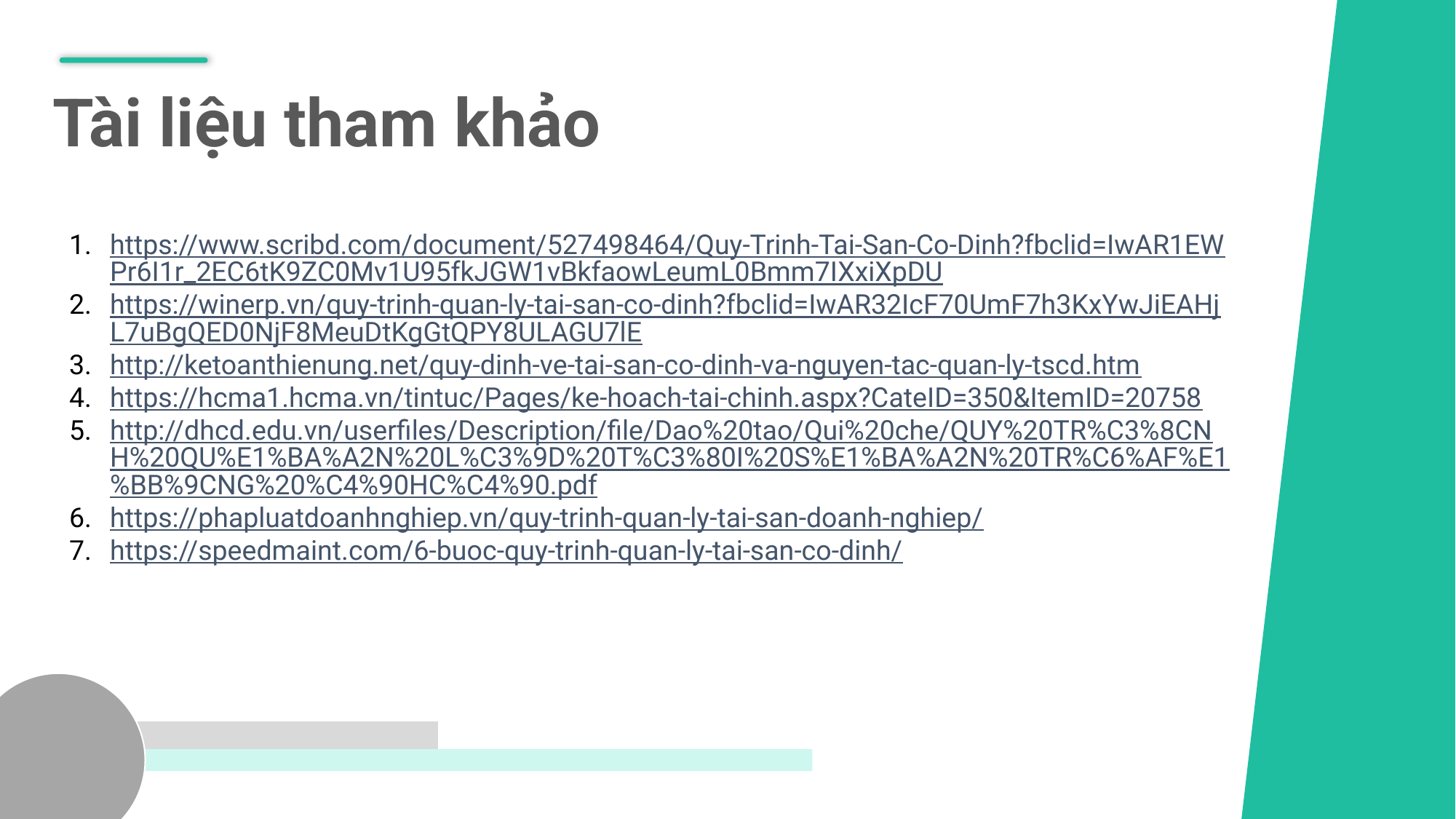

Tài liệu tham khảo
https://www.scribd.com/document/527498464/Quy-Trinh-Tai-San-Co-Dinh?fbclid=IwAR1EWPr6I1r_2EC6tK9ZC0Mv1U95fkJGW1vBkfaowLeumL0Bmm7IXxiXpDU
https://winerp.vn/quy-trinh-quan-ly-tai-san-co-dinh?fbclid=IwAR32IcF70UmF7h3KxYwJiEAHjL7uBgQED0NjF8MeuDtKgGtQPY8ULAGU7lE
http://ketoanthienung.net/quy-dinh-ve-tai-san-co-dinh-va-nguyen-tac-quan-ly-tscd.htm
https://hcma1.hcma.vn/tintuc/Pages/ke-hoach-tai-chinh.aspx?CateID=350&ItemID=20758
http://dhcd.edu.vn/userfiles/Description/file/Dao%20tao/Qui%20che/QUY%20TR%C3%8CNH%20QU%E1%BA%A2N%20L%C3%9D%20T%C3%80I%20S%E1%BA%A2N%20TR%C6%AF%E1%BB%9CNG%20%C4%90HC%C4%90.pdf
https://phapluatdoanhnghiep.vn/quy-trinh-quan-ly-tai-san-doanh-nghiep/
https://speedmaint.com/6-buoc-quy-trinh-quan-ly-tai-san-co-dinh/